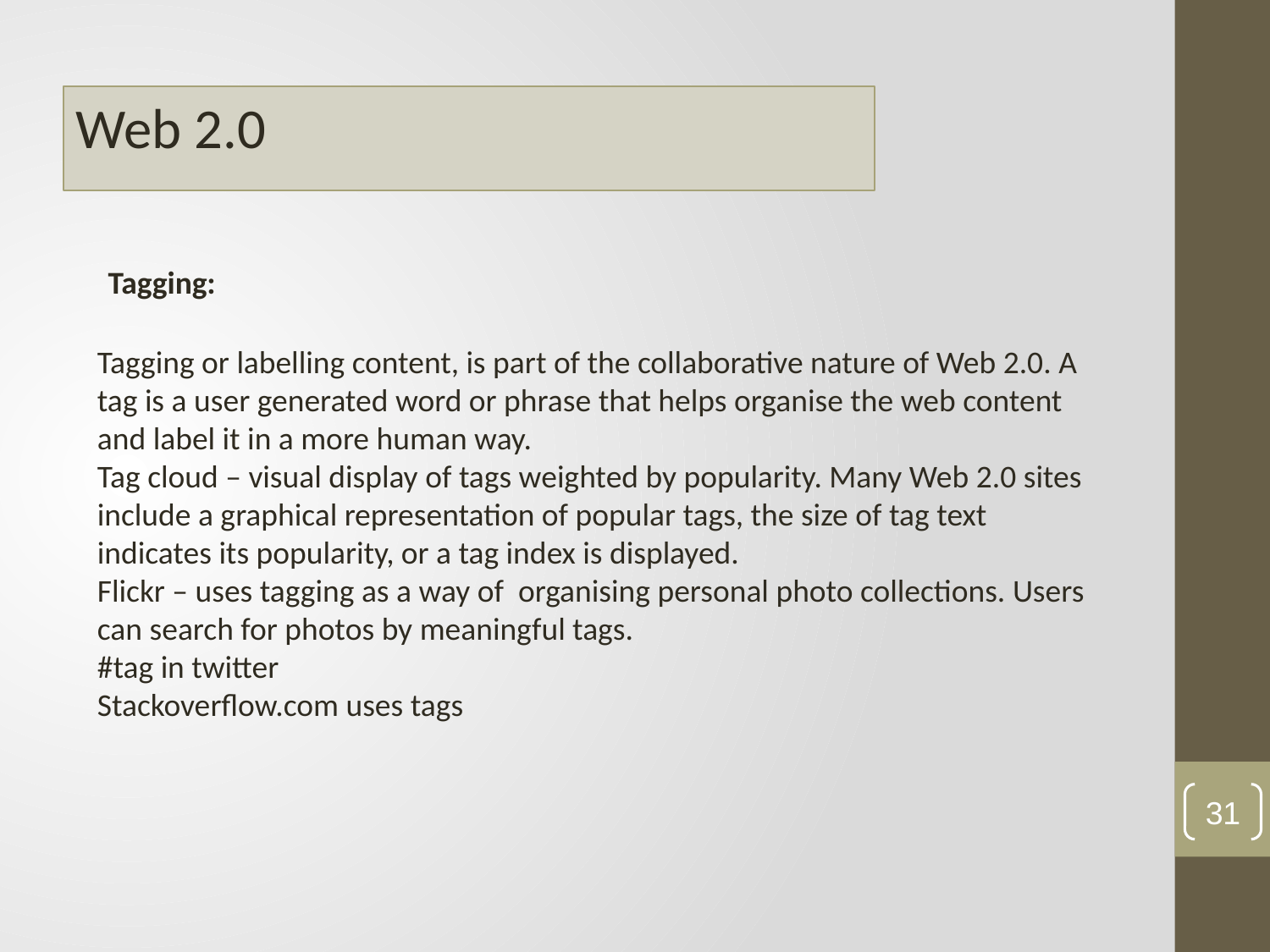

Web 2.0

Tagging:
Tagging or labelling content, is part of the collaborative nature of Web 2.0. A tag is a user generated word or phrase that helps organise the web content and label it in a more human way.
Tag cloud – visual display of tags weighted by popularity. Many Web 2.0 sites include a graphical representation of popular tags, the size of tag text indicates its popularity, or a tag index is displayed.
Flickr – uses tagging as a way of  organising personal photo collections. Users can search for photos by meaningful tags.
#tag in twitter
Stackoverflow.com uses tags

31